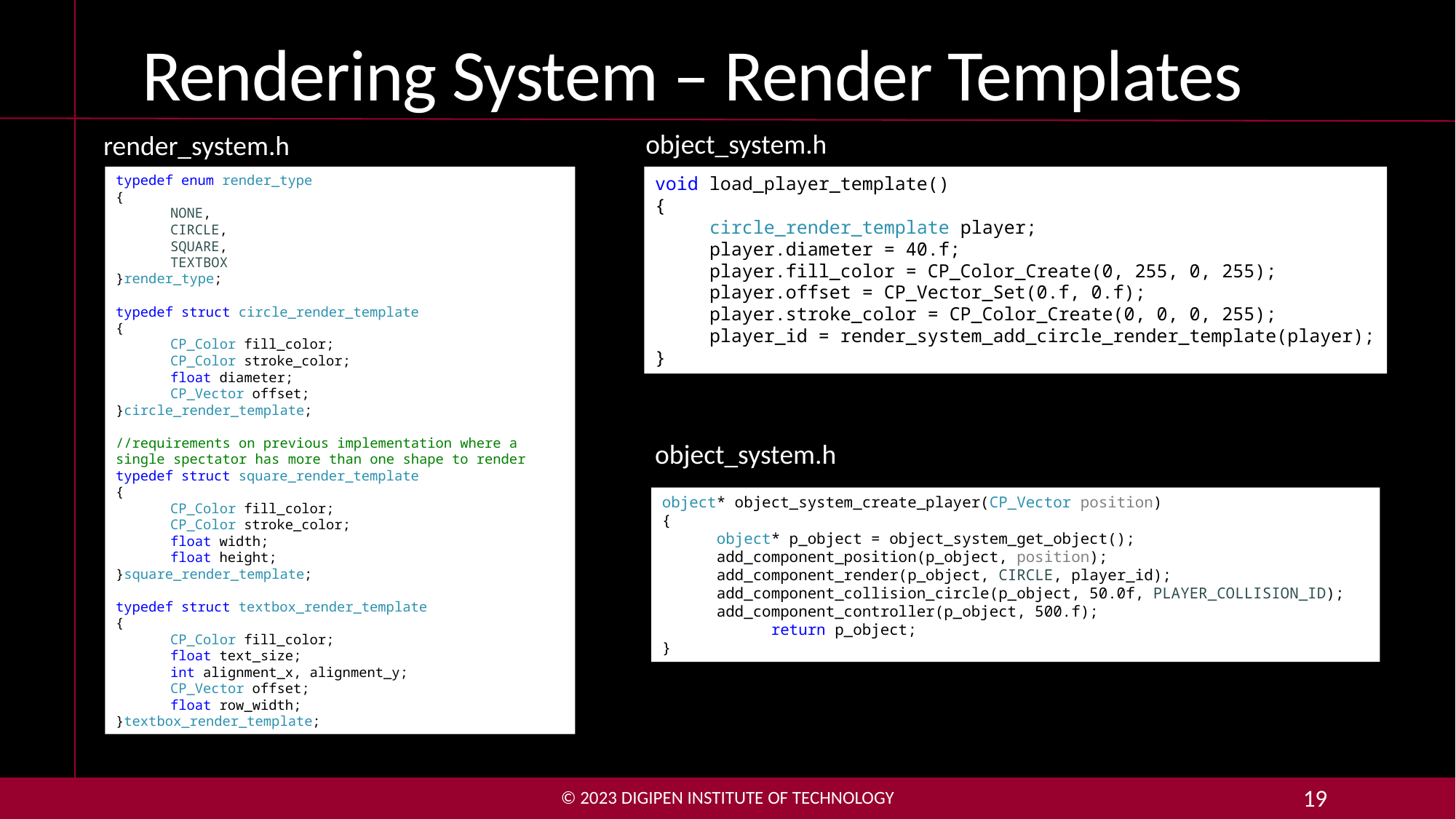

# Rendering System – Render Templates
object_system.h
render_system.h
typedef enum render_type
{
NONE,
CIRCLE,
SQUARE,
TEXTBOX
}render_type;

typedef struct circle_render_template
{
CP_Color fill_color;
CP_Color stroke_color;
float diameter;
CP_Vector offset;
}circle_render_template;

//requirements on previous implementation where a single spectator has more than one shape to render
typedef struct square_render_template
{
CP_Color fill_color;
CP_Color stroke_color;
float width;
float height;
}square_render_template;

typedef struct textbox_render_template
{
CP_Color fill_color;
float text_size;
int alignment_x, alignment_y;
CP_Vector offset;
float row_width;
}textbox_render_template;
void load_player_template()
{
circle_render_template player;
player.diameter = 40.f;
player.fill_color = CP_Color_Create(0, 255, 0, 255);
player.offset = CP_Vector_Set(0.f, 0.f);
player.stroke_color = CP_Color_Create(0, 0, 0, 255);
player_id = render_system_add_circle_render_template(player);
}
object_system.h
object* object_system_create_player(CP_Vector position)
{
object* p_object = object_system_get_object();
add_component_position(p_object, position);
add_component_render(p_object, CIRCLE, player_id);
add_component_collision_circle(p_object, 50.0f, PLAYER_COLLISION_ID);
add_component_controller(p_object, 500.f);
	return p_object;
}
© 2023 DigiPen Institute of Technology
19